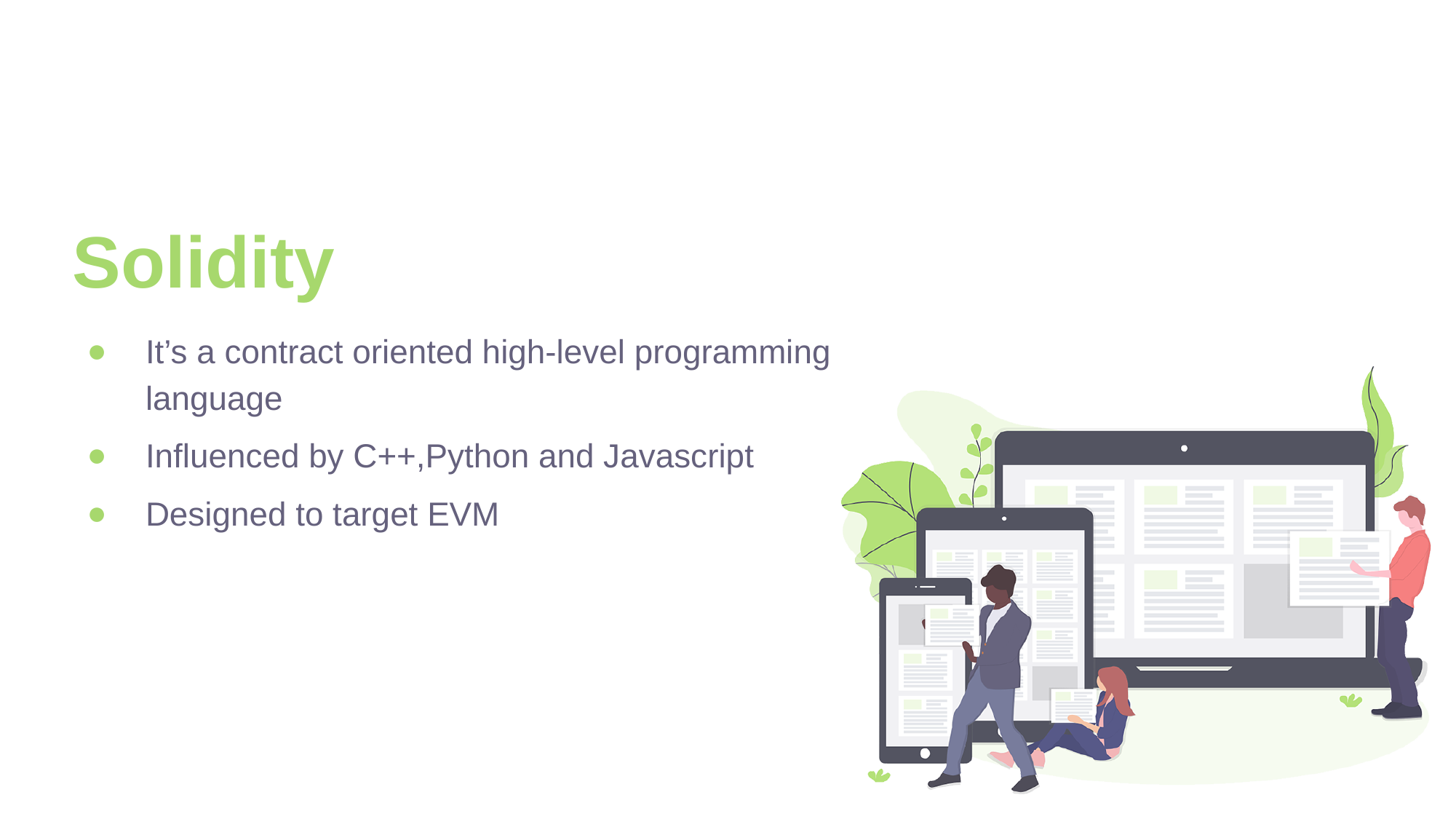

# Solidity
It’s a contract oriented high-level programming language
Influenced by C++,Python and Javascript
Designed to target EVM